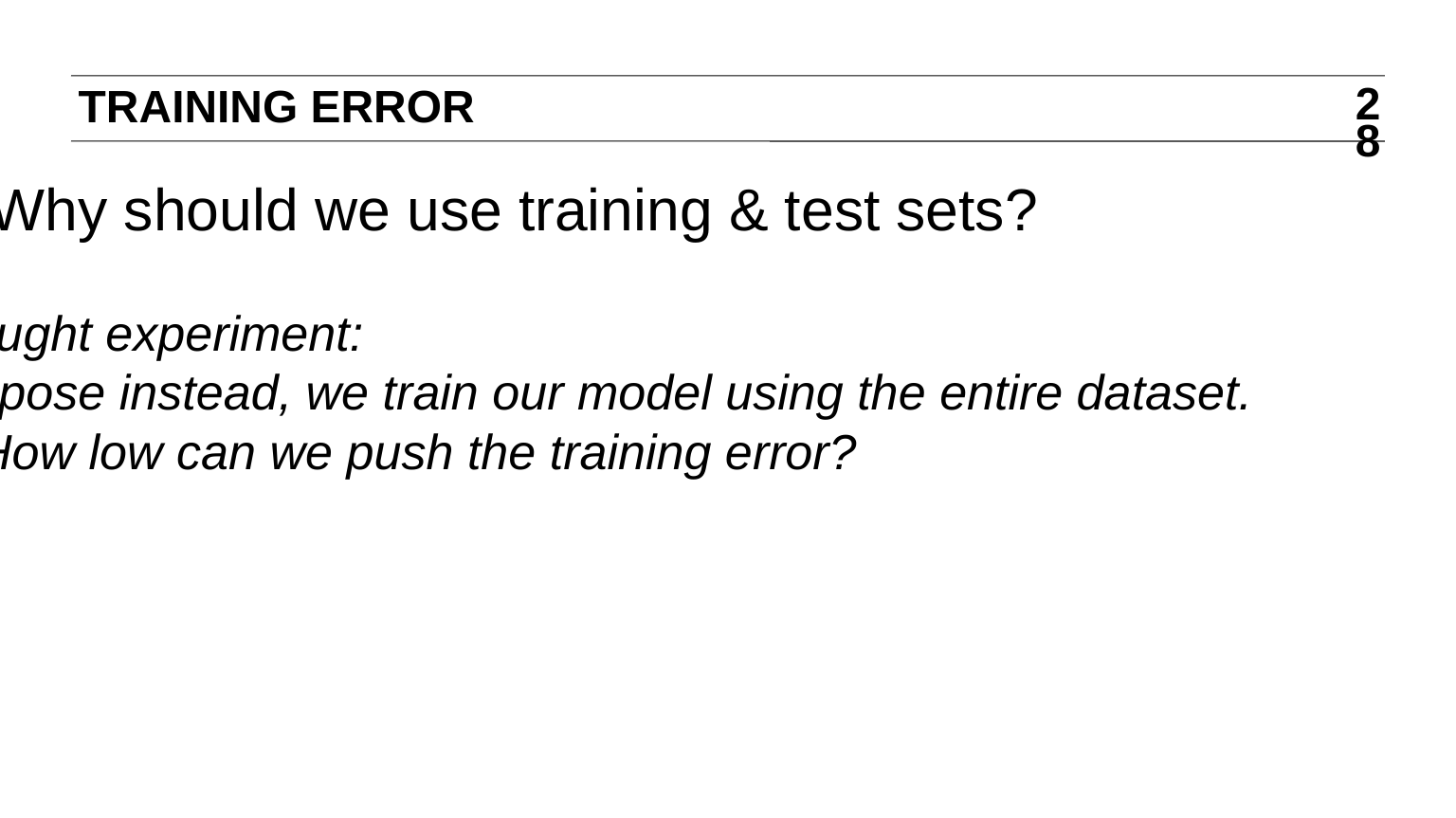

Training error
28
Q: Why should we use training & test sets?

Thought experiment:
Suppose instead, we train our model using the entire dataset.
Q: How low can we push the training error?